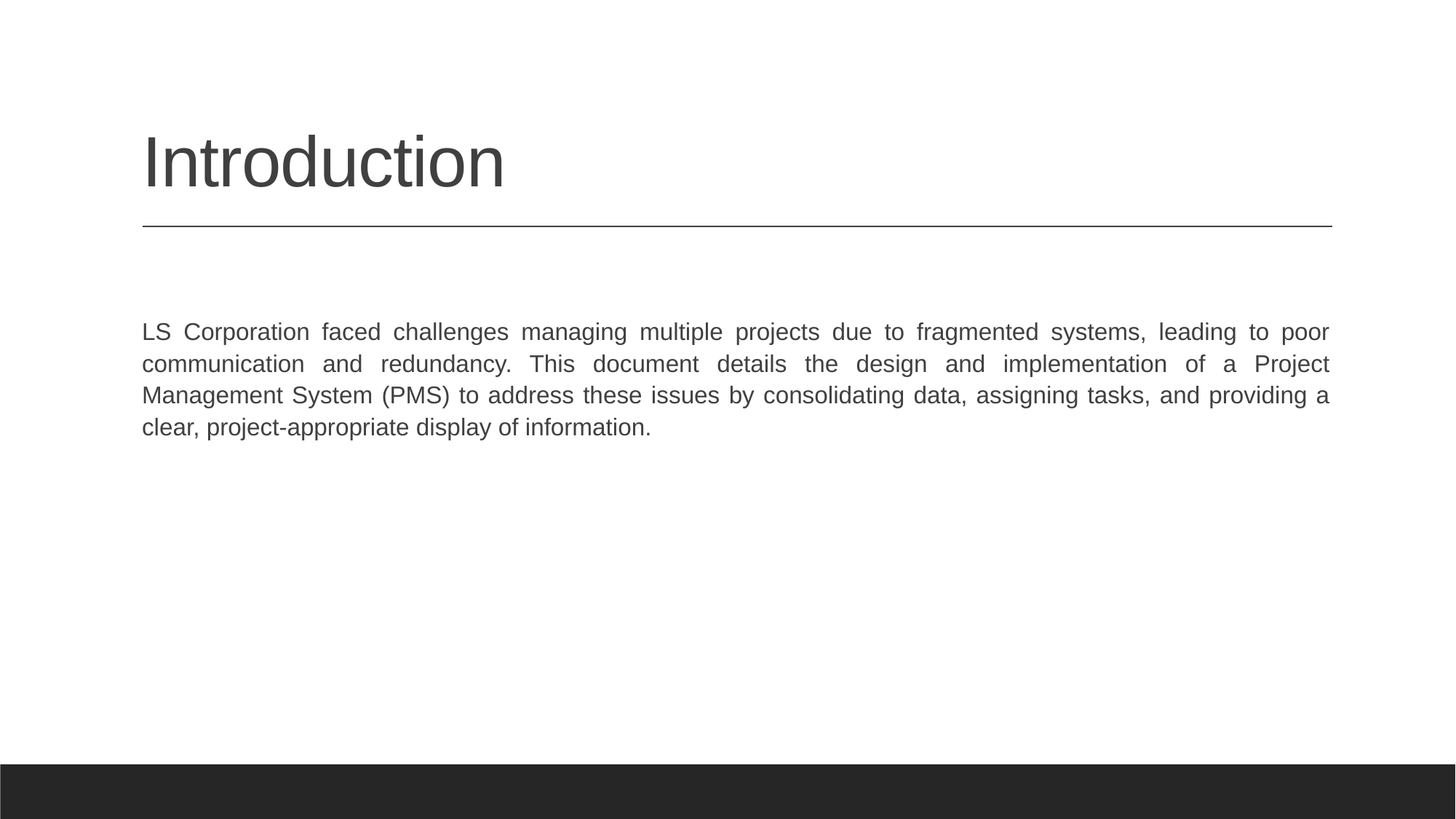

# Introduction

LS Corporation faced challenges managing multiple projects due to fragmented systems, leading to poor communication and redundancy. This document details the design and implementation of a Project Management System (PMS) to address these issues by consolidating data, assigning tasks, and providing a clear, project-appropriate display of information.